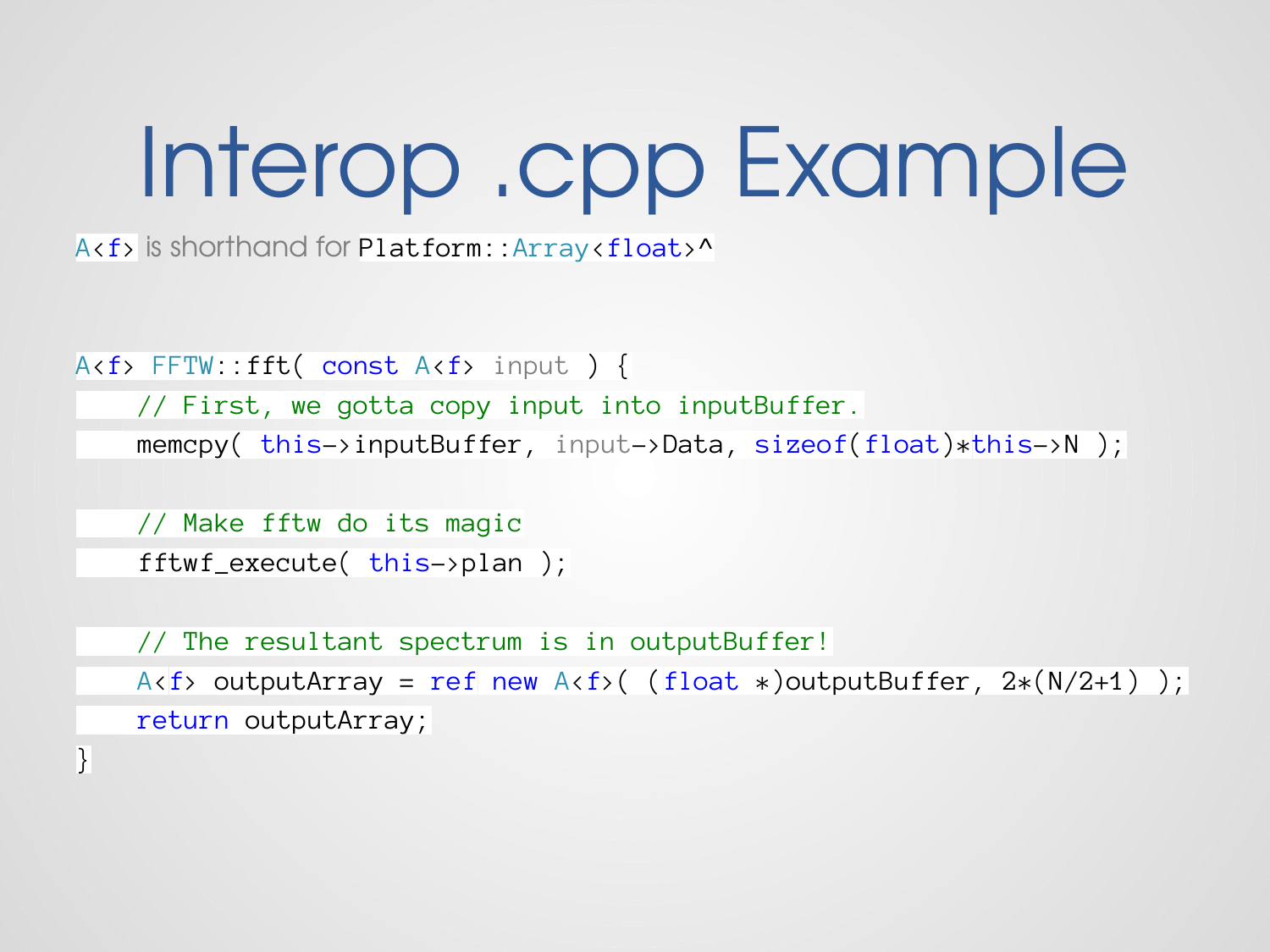

# Interop .cpp Example
A<f> is shorthand for Platform::Array<float>^

A<f> FFTW::fft( const A<f> input ) {
    // First, we gotta copy input into inputBuffer.
    memcpy( this->inputBuffer, input->Data, sizeof(float)*this->N );

    // Make fftw do its magic
    fftwf_execute( this->plan );

    // The resultant spectrum is in outputBuffer!
    A<f> outputArray = ref new A<f>( (float *)outputBuffer, 2*(N/2+1) );
    return outputArray;
}